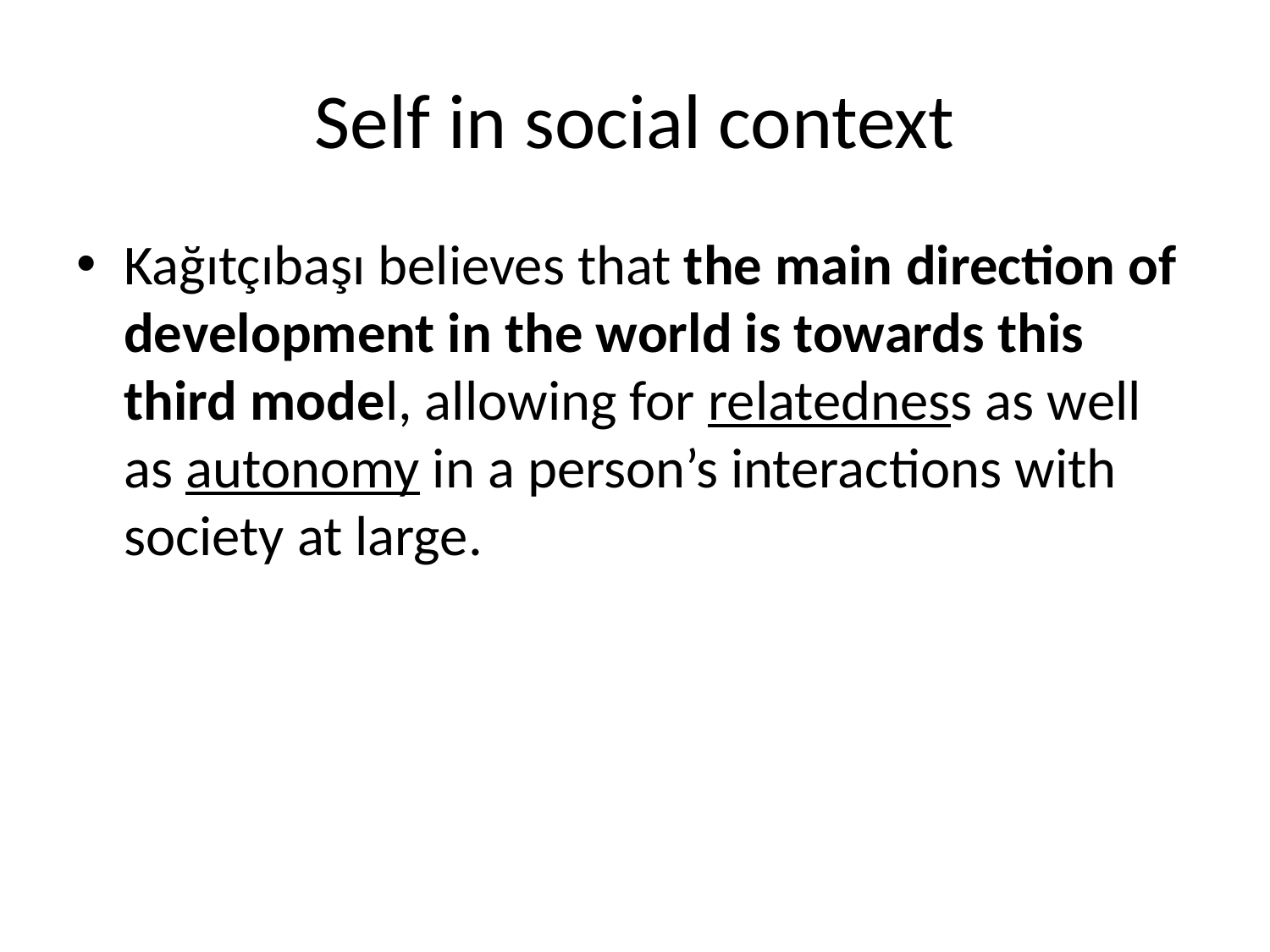

# Self in social context
Kağıtçıbaşı believes that the main direction of development in the world is towards this third model, allowing for relatedness as well as autonomy in a person’s interactions with society at large.